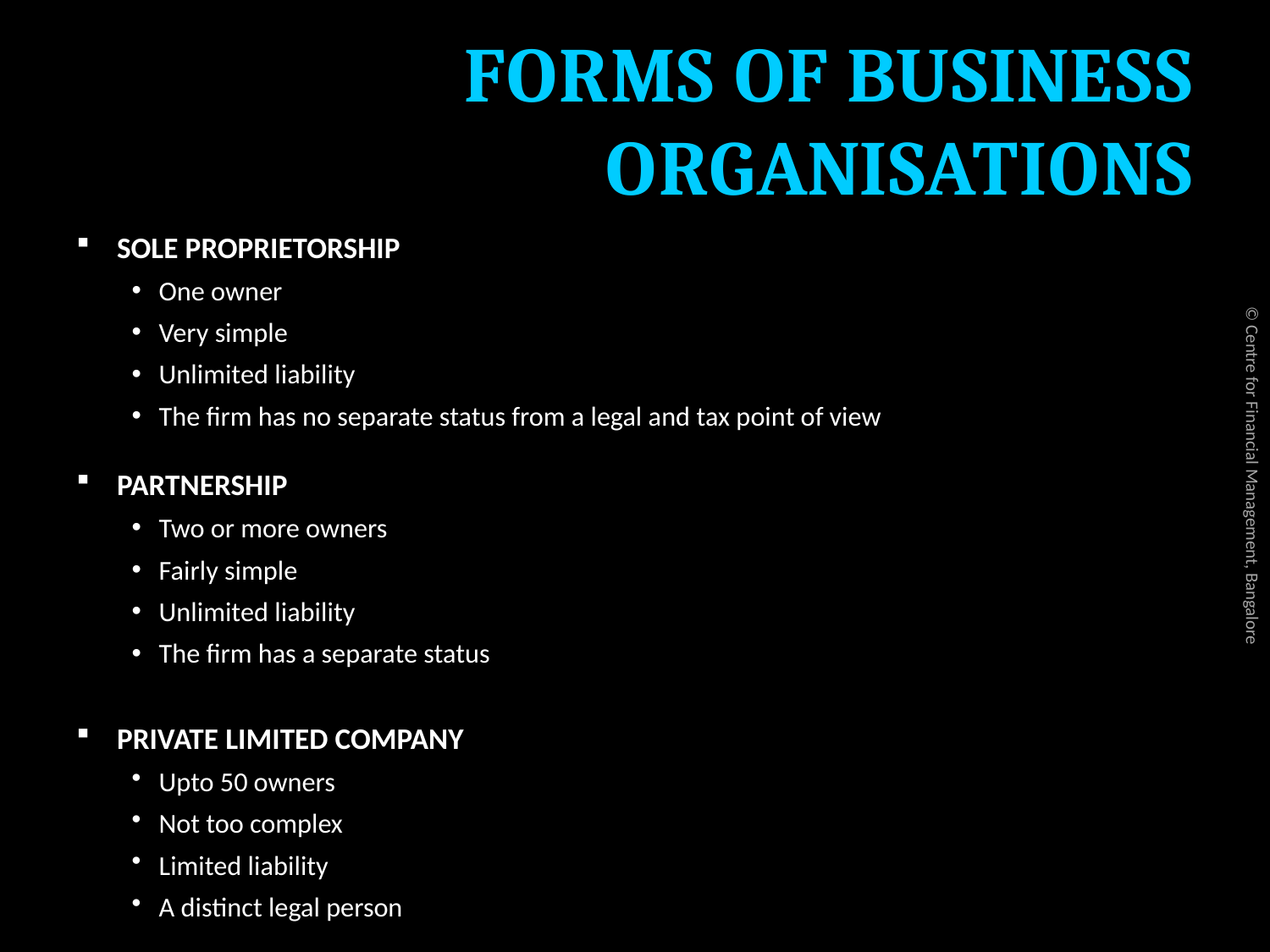

# FORMS OF BUSINESS ORGANISATIONS
SOLE PROPRIETORSHIP
One owner
Very simple
Unlimited liability
The firm has no separate status from a legal and tax point of view

PARTNERSHIP
Two or more owners
Fairly simple
Unlimited liability
The firm has a separate status

PRIVATE LIMITED COMPANY
Upto 50 owners
Not too complex
Limited liability
A distinct legal person